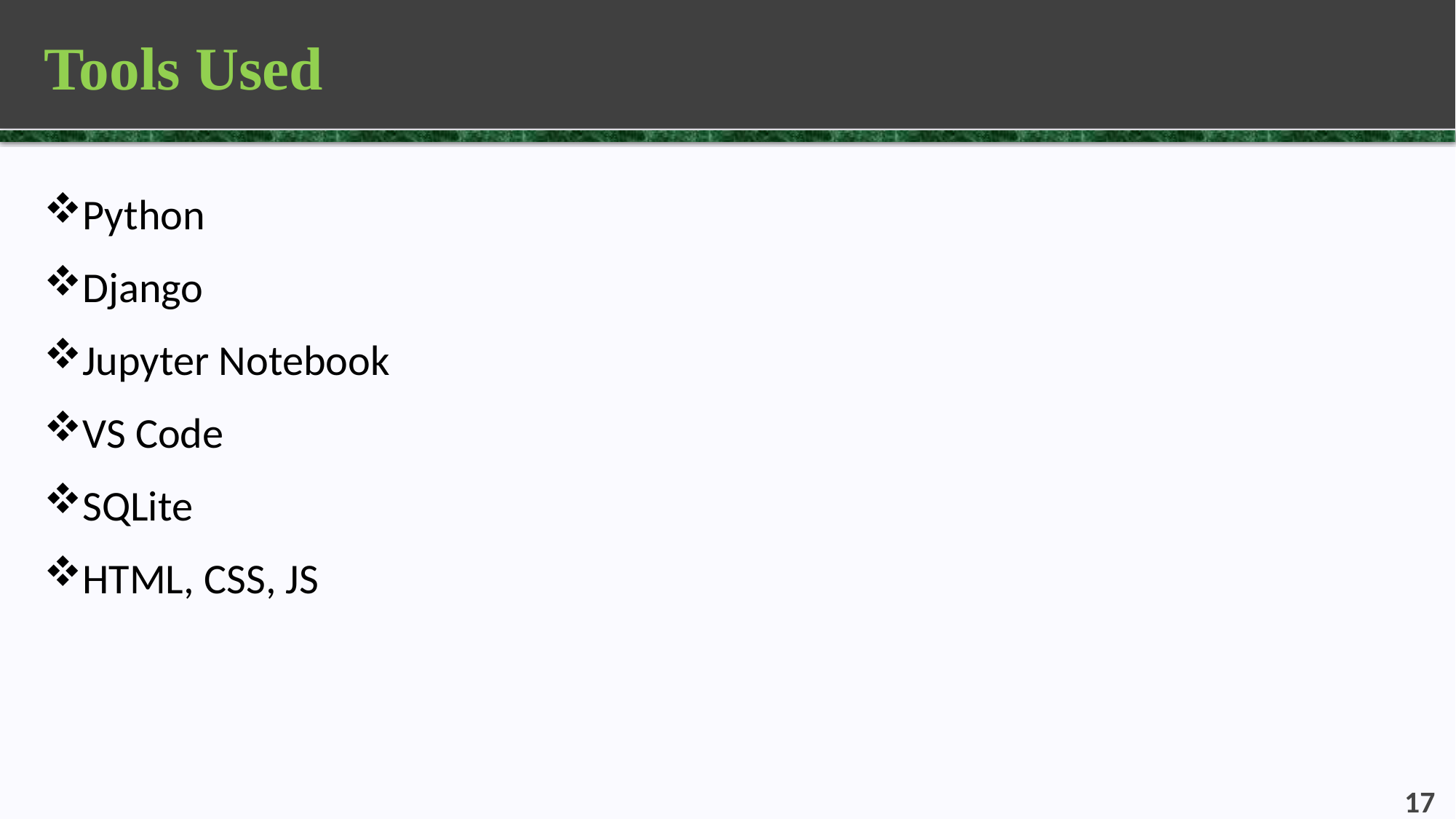

# Tools Used
Python

Django

Jupyter Notebook

VS Code

SQLite

HTML, CSS, JS

17